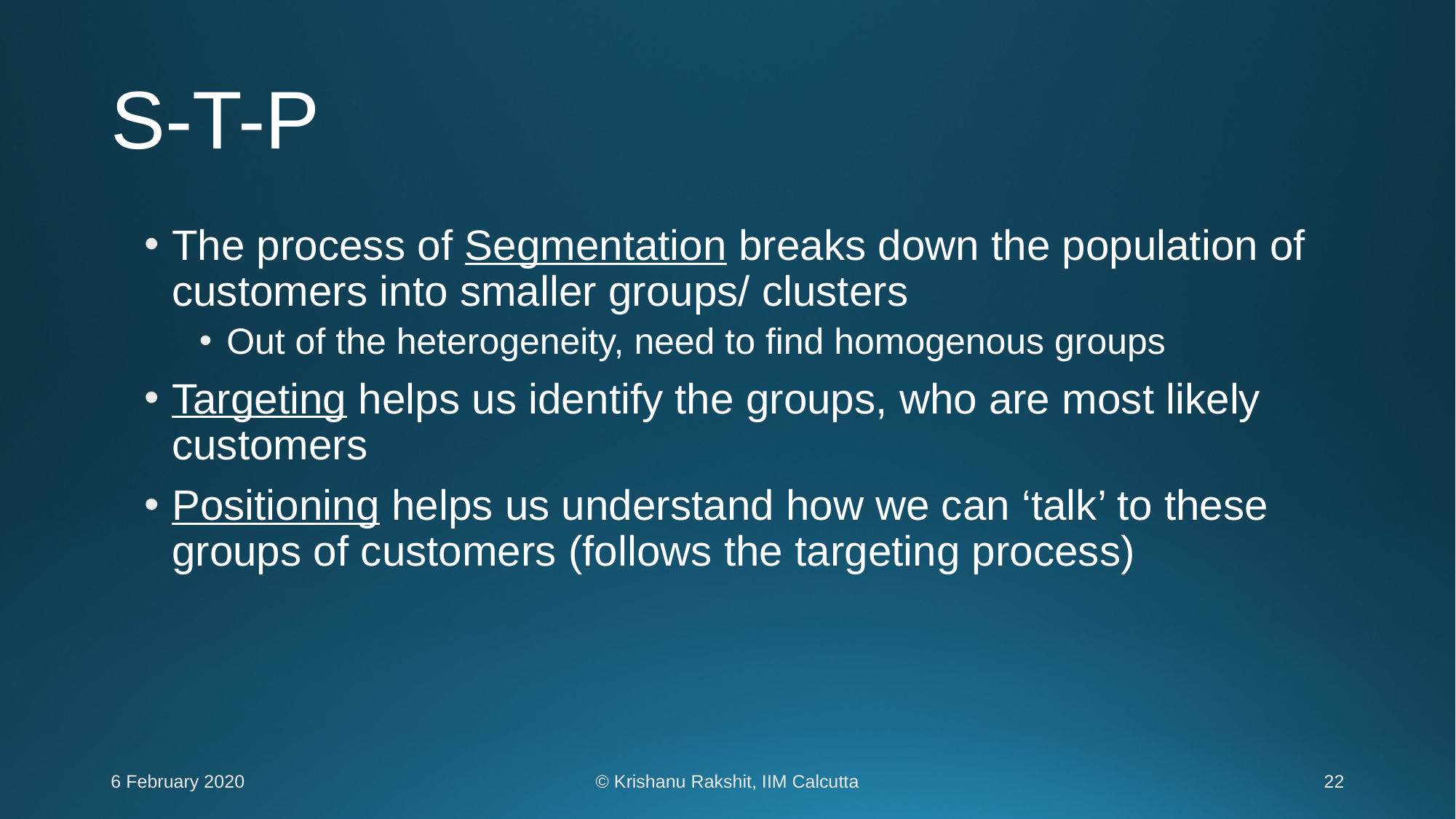

# S-T-P
The process of Segmentation breaks down the population of customers into smaller groups/ clusters
Out of the heterogeneity, need to find homogenous groups
Targeting helps us identify the groups, who are most likely customers
Positioning helps us understand how we can ‘talk’ to these groups of customers (follows the targeting process)
6 February 2020
© Krishanu Rakshit, IIM Calcutta
22